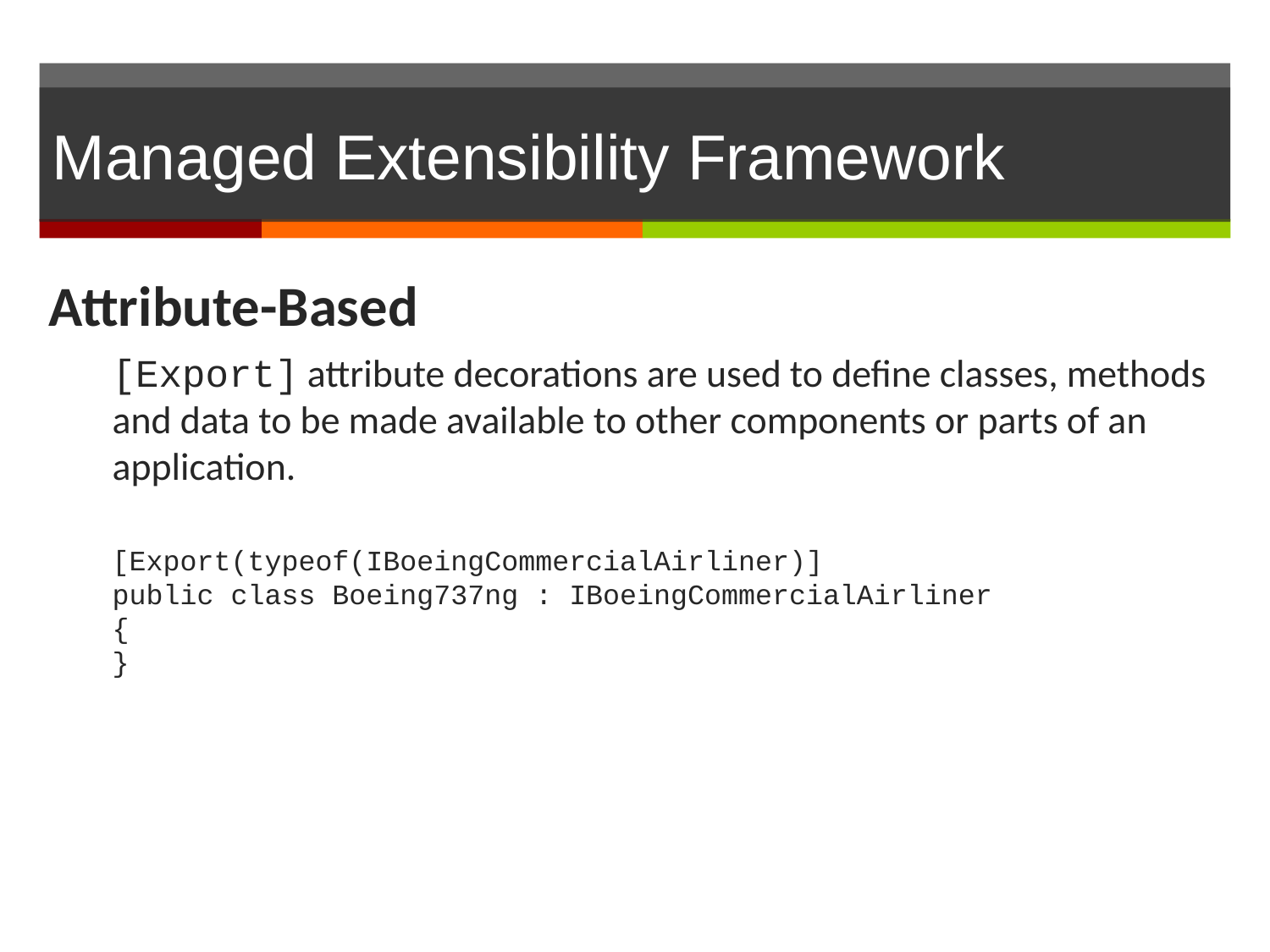

# Managed Extensibility Framework
Attribute-Based
[Export] attribute decorations are used to define classes, methods and data to be made available to other components or parts of an application.

[Export(typeof(IBoeingCommercialAirliner)]
public class Boeing737ng : IBoeingCommercialAirliner
{
}